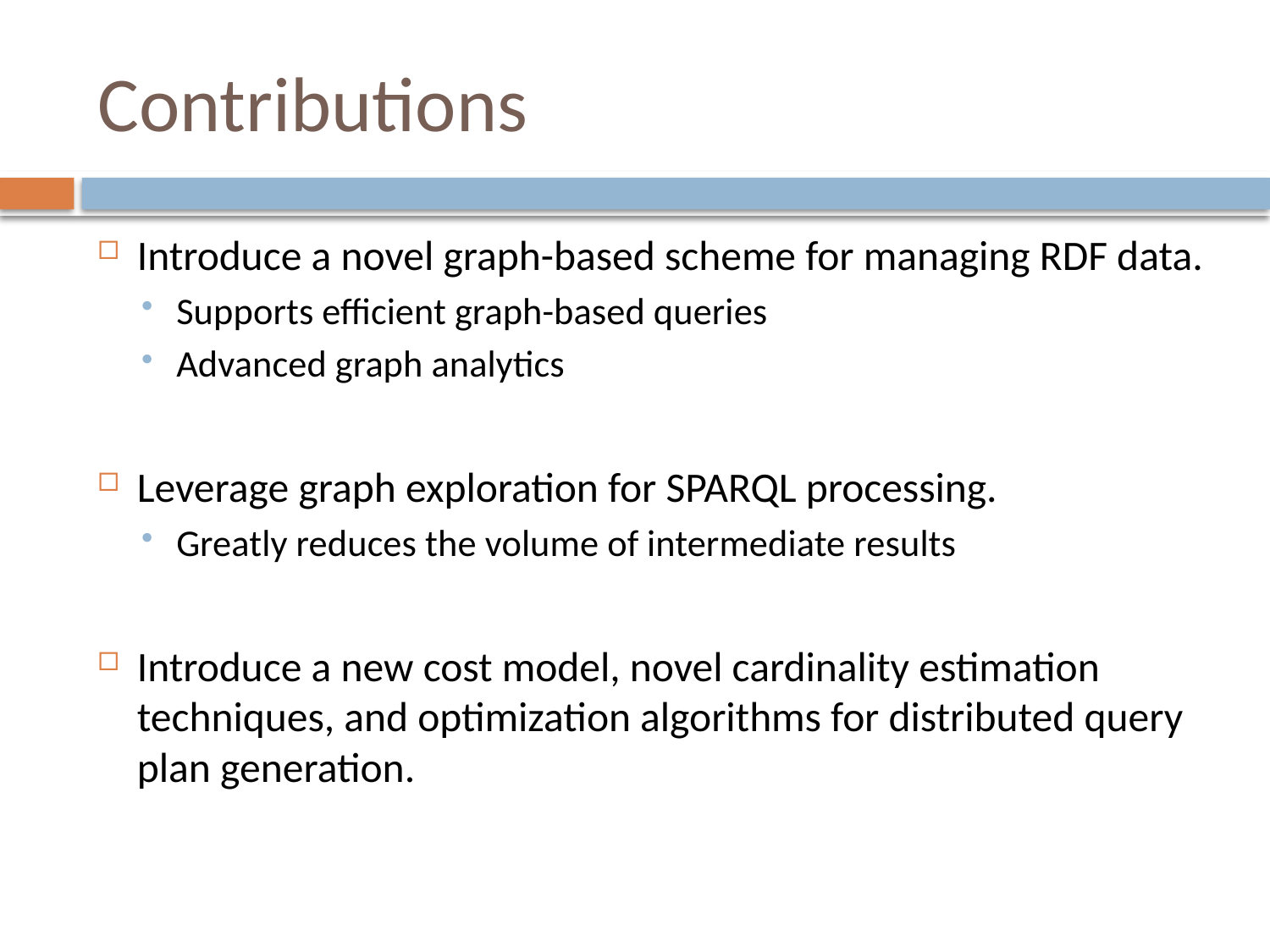

# Contributions
Introduce a novel graph-based scheme for managing RDF data.
Supports efficient graph-based queries
Advanced graph analytics

Leverage graph exploration for SPARQL processing.
Greatly reduces the volume of intermediate results

Introduce a new cost model, novel cardinality estimation techniques, and optimization algorithms for distributed query plan generation.